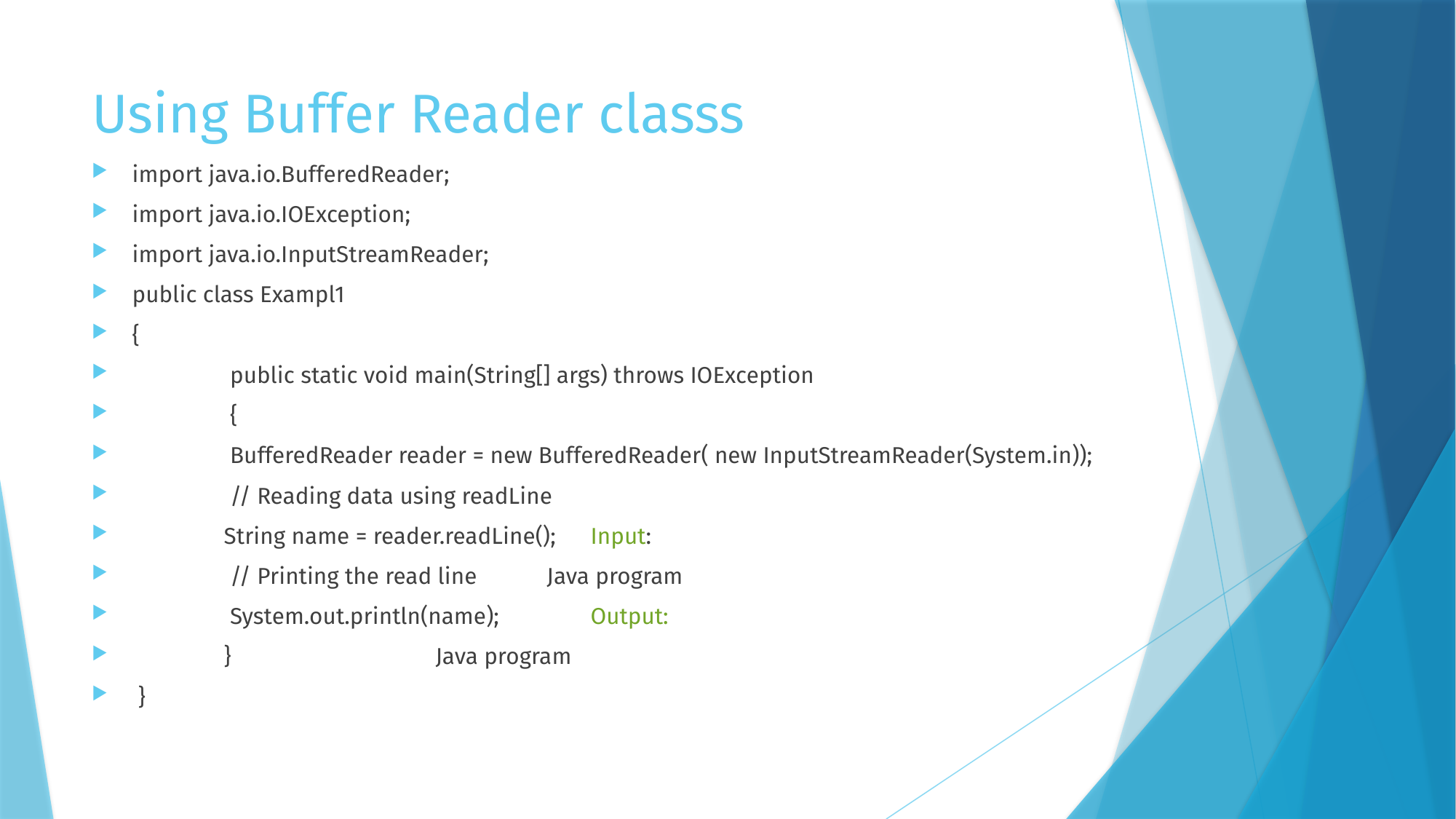

# Using Buffer Reader classs
import java.io.BufferedReader;
import java.io.IOException;
import java.io.InputStreamReader;
public class Exampl1
{
	 public static void main(String[] args) throws IOException
	 {
		 BufferedReader reader = new BufferedReader( new InputStreamReader(System.in));
		 // Reading data using readLine
		String name = reader.readLine();			Input:
		 // Printing the read line			        Java program
		 System.out.println(name); 				Output:
	}						                    Java program
 }